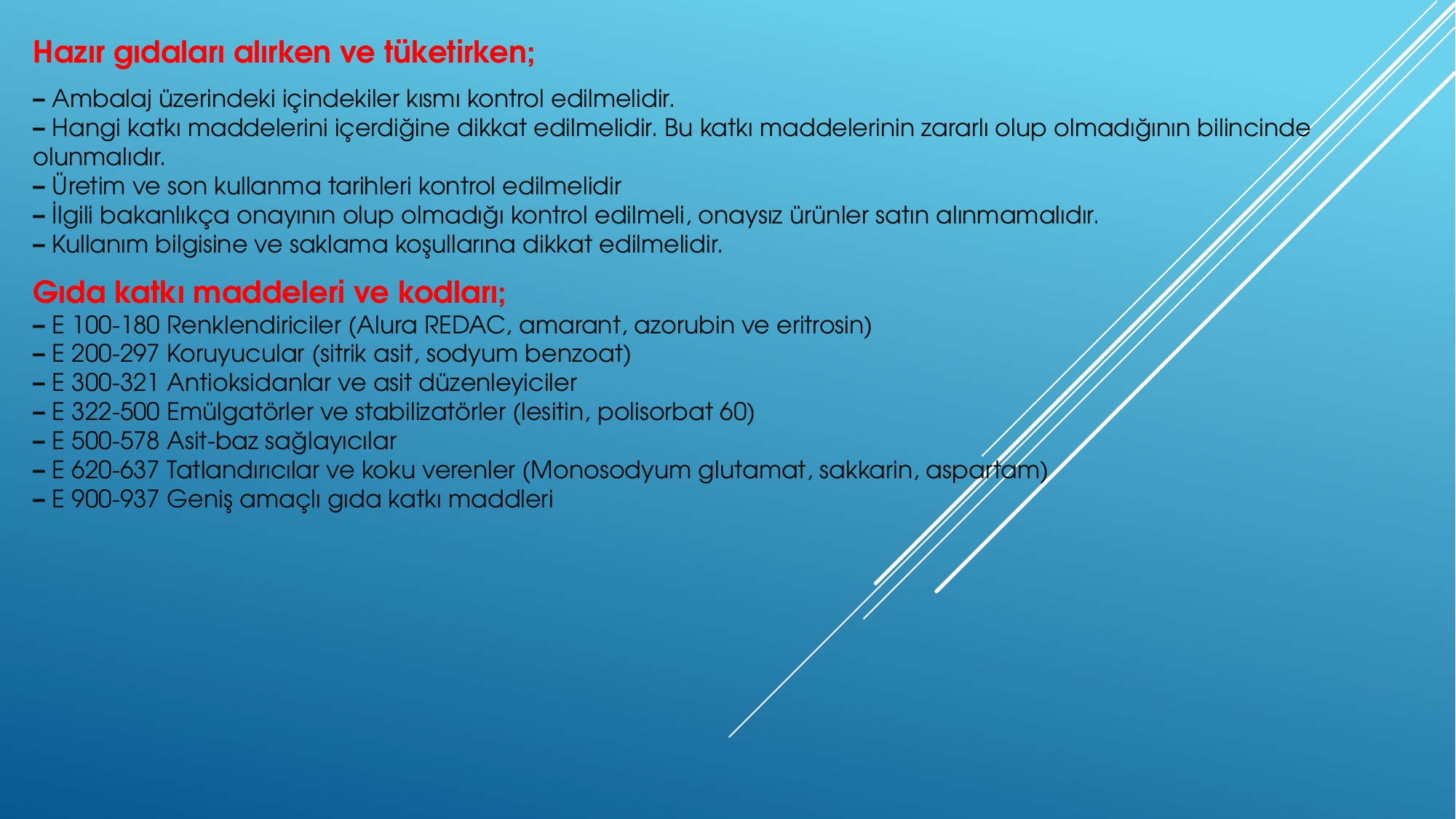

Hazır gıdaları alırken ve tüketirken;
– Ambalaj üzerindeki içindekiler kısmı kontrol edilmelidir.
– Hangi katkı maddelerini içerdiğine dikkat edilmelidir. Bu katkı maddelerinin zararlı olup olmadığının bilincinde olunmalıdır.
– Üretim ve son kullanma tarihleri kontrol edilmelidir
– İlgili bakanlıkça onayının olup olmadığı kontrol edilmeli, onaysız ürünler satın alınmamalıdır.
– Kullanım bilgisine ve saklama koşullarına dikkat edilmelidir.
Gıda katkı maddeleri ve kodları;
– E 100-180 Renklendiriciler (Alura REDAC, amarant, azorubin ve eritrosin)
– E 200-297 Koruyucular (sitrik asit, sodyum benzoat)
– E 300-321 Antioksidanlar ve asit düzenleyiciler
– E 322-500 Emülgatörler ve stabilizatörler (lesitin, polisorbat 60)
– E 500-578 Asit-baz sağlayıcılar
– E 620-637 Tatlandırıcılar ve koku verenler (Monosodyum glutamat, sakkarin, aspartam)
– E 900-937 Geniş amaçlı gıda katkı maddleri